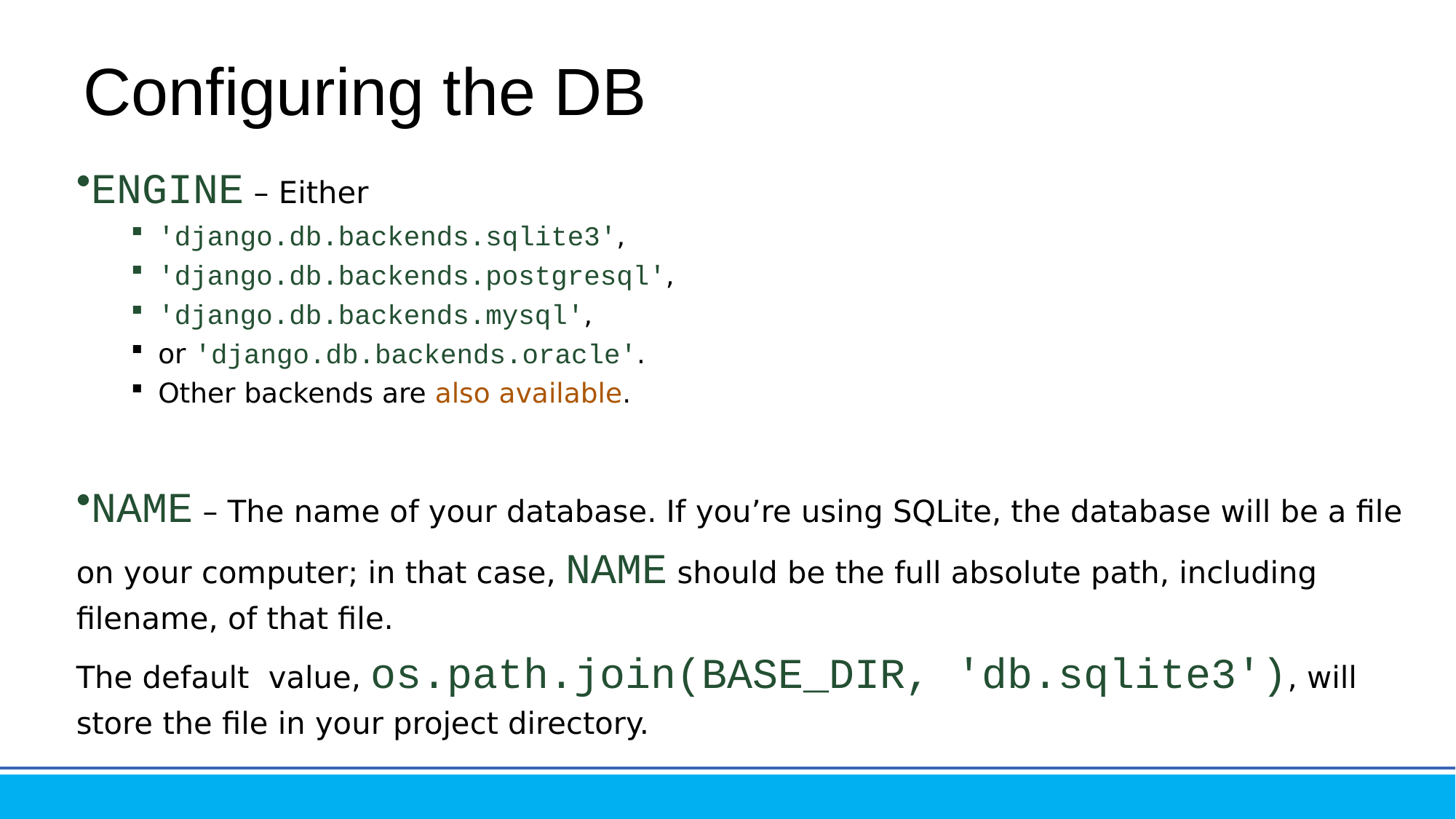

# Configuring the DB
ENGINE – Either
'django.db.backends.sqlite3',
'django.db.backends.postgresql',
'django.db.backends.mysql',
or 'django.db.backends.oracle'.
Other backends are also available.

NAME – The name of your database. If you’re using SQLite, the database will be a file on your computer; in that case, NAME should be the full absolute path, including filename, of that file.
The default  value, os.path.join(BASE_DIR, 'db.sqlite3'), will store the file in your project directory.